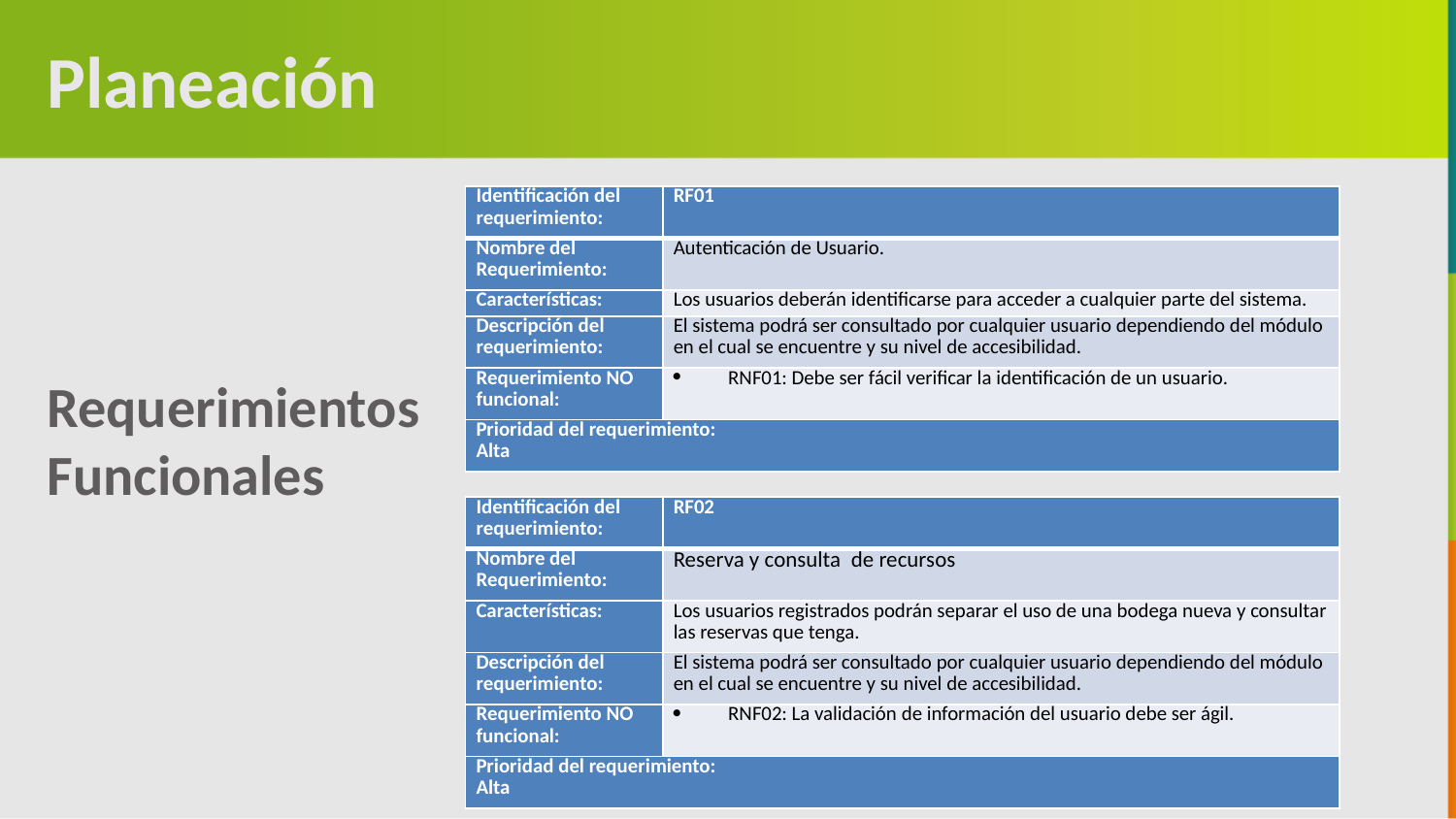

Planeación
| Identificación del requerimiento: | RF01 |
| --- | --- |
| Nombre del Requerimiento: | Autenticación de Usuario. |
| Características: | Los usuarios deberán identificarse para acceder a cualquier parte del sistema. |
| Descripción del requerimiento: | El sistema podrá ser consultado por cualquier usuario dependiendo del módulo en el cual se encuentre y su nivel de accesibilidad. |
| Requerimiento NO funcional: | RNF01: Debe ser fácil verificar la identificación de un usuario. |
| Prioridad del requerimiento: Alta |  |

Requerimientos
Funcionales
| Identificación del requerimiento: | RF02 |
| --- | --- |
| Nombre del Requerimiento: | Reserva y consulta  de recursos |
| Características: | Los usuarios registrados podrán separar el uso de una bodega nueva y consultar las reservas que tenga. |
| Descripción del requerimiento: | El sistema podrá ser consultado por cualquier usuario dependiendo del módulo en el cual se encuentre y su nivel de accesibilidad. |
| Requerimiento NO funcional: | RNF02: La validación de información del usuario debe ser ágil. |
| Prioridad del requerimiento: Alta |  |